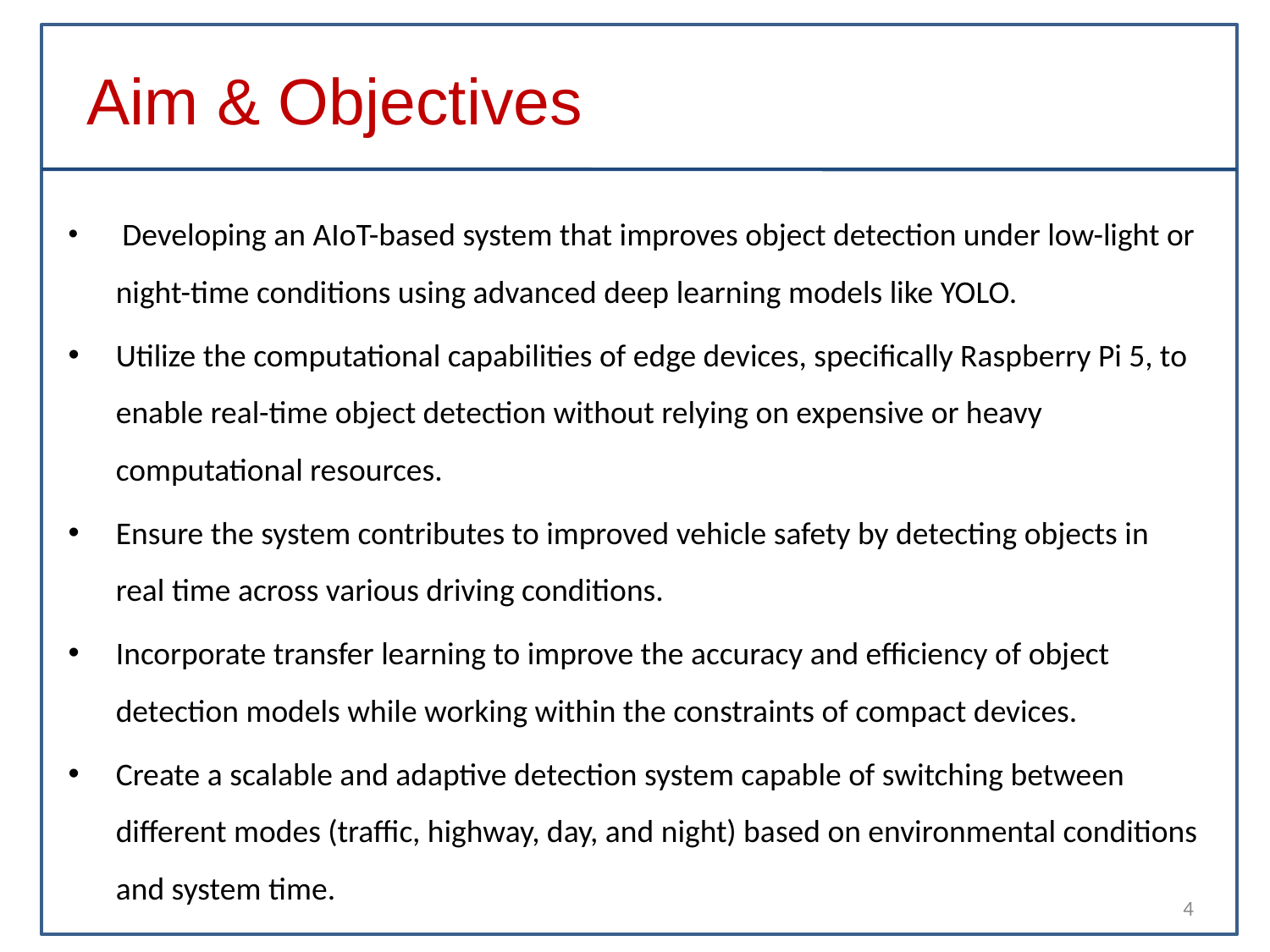

Aim & Objectives
 Developing an AIoT-based system that improves object detection under low-light or night-time conditions using advanced deep learning models like YOLO.
Utilize the computational capabilities of edge devices, specifically Raspberry Pi 5, to enable real-time object detection without relying on expensive or heavy computational resources.
Ensure the system contributes to improved vehicle safety by detecting objects in real time across various driving conditions.
Incorporate transfer learning to improve the accuracy and efficiency of object detection models while working within the constraints of compact devices.
Create a scalable and adaptive detection system capable of switching between different modes (traffic, highway, day, and night) based on environmental conditions and system time.

4